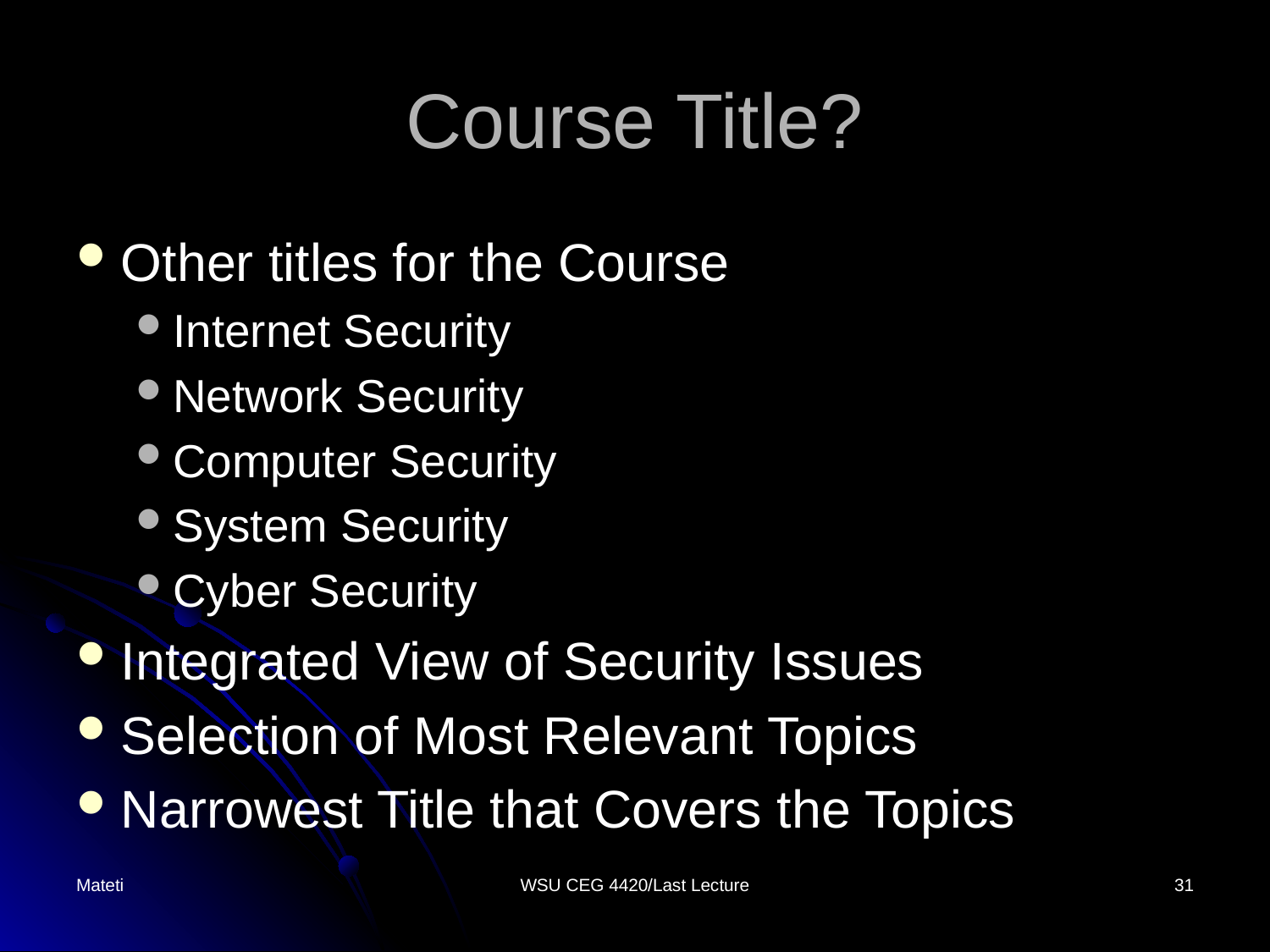

# Course Title?
Other titles for the Course
Internet Security
Network Security
Computer Security
System Security
Cyber Security
Integrated View of Security Issues
Selection of Most Relevant Topics
Narrowest Title that Covers the Topics
Mateti
WSU CEG 4420/Last Lecture
31